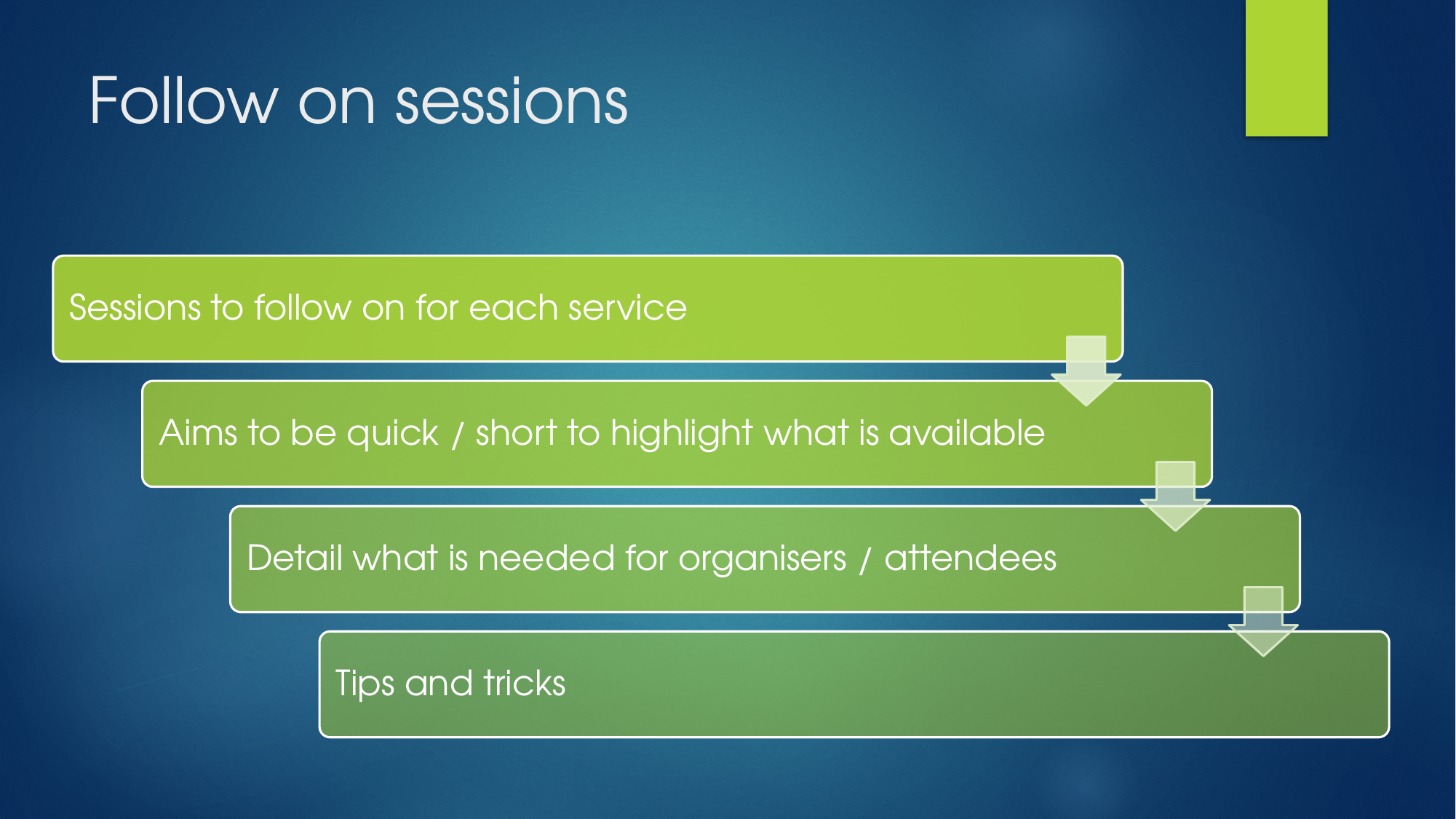

# Follow on sessions
Sessions to follow on for each service
Aims to be quick / short to highlight what is available
Detail what is needed for organisers / attendees
Tips and tricks